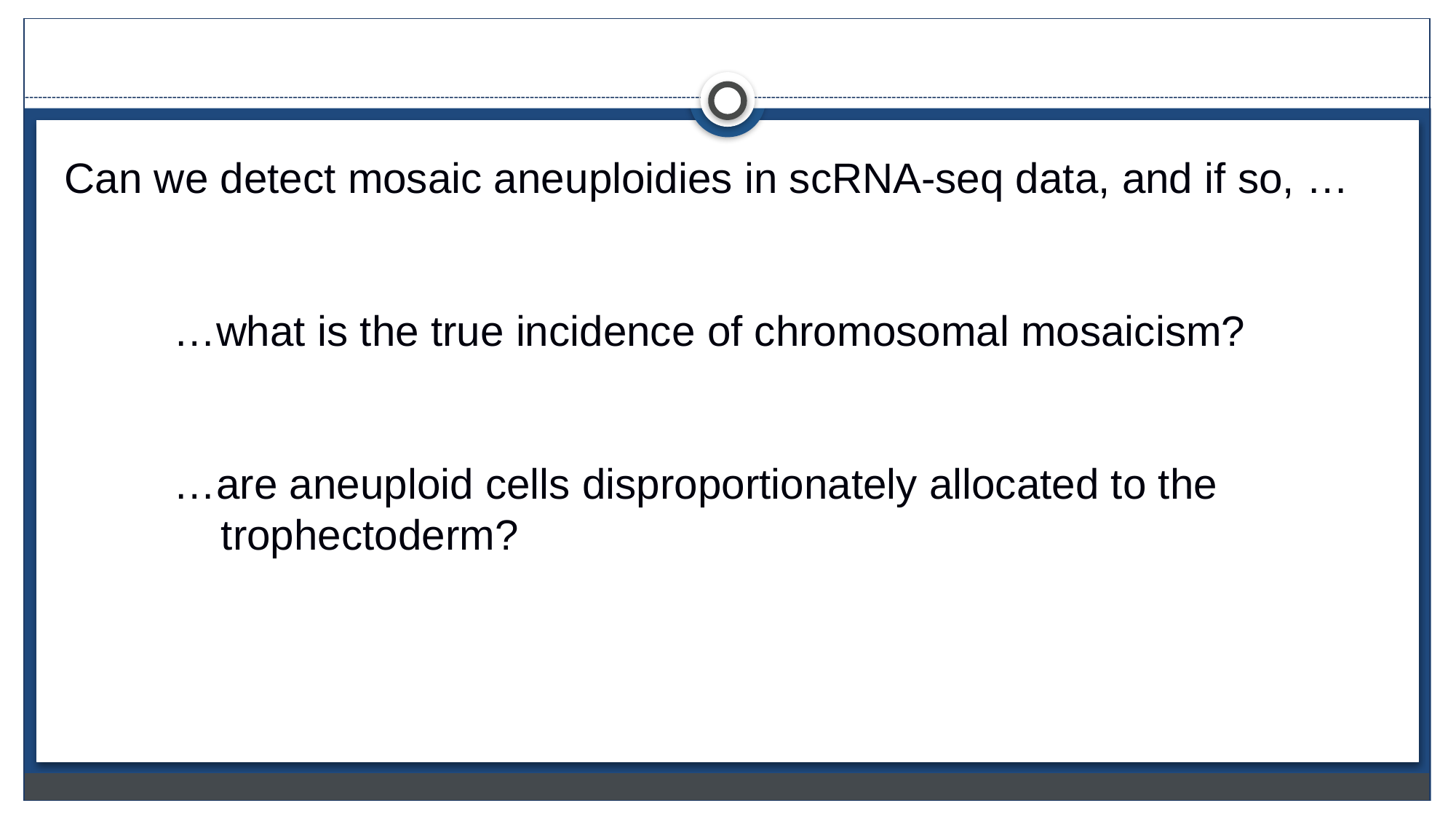

Can we detect mosaic aneuploidies in scRNA-seq data, and if so, …

	…what is the true incidence of chromosomal mosaicism?

	…are aneuploid cells disproportionately allocated to the 	 	 	    trophectoderm?